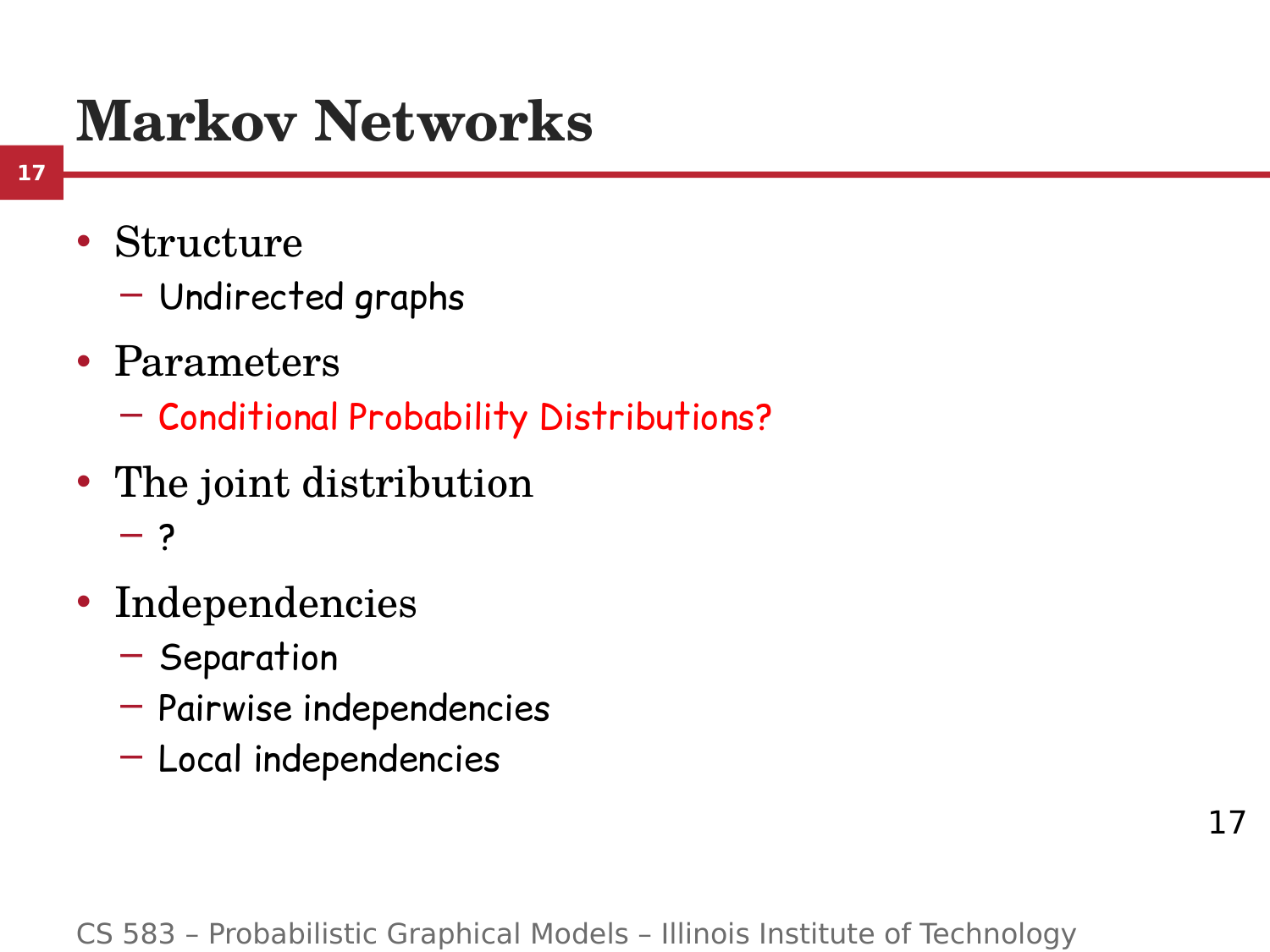

# Markov Networks
Structure
Undirected graphs
Parameters
Conditional Probability Distributions?
The joint distribution
?
Independencies
Separation
Pairwise independencies
Local independencies
17
CS 583 – Probabilistic Graphical Models – Illinois Institute of Technology